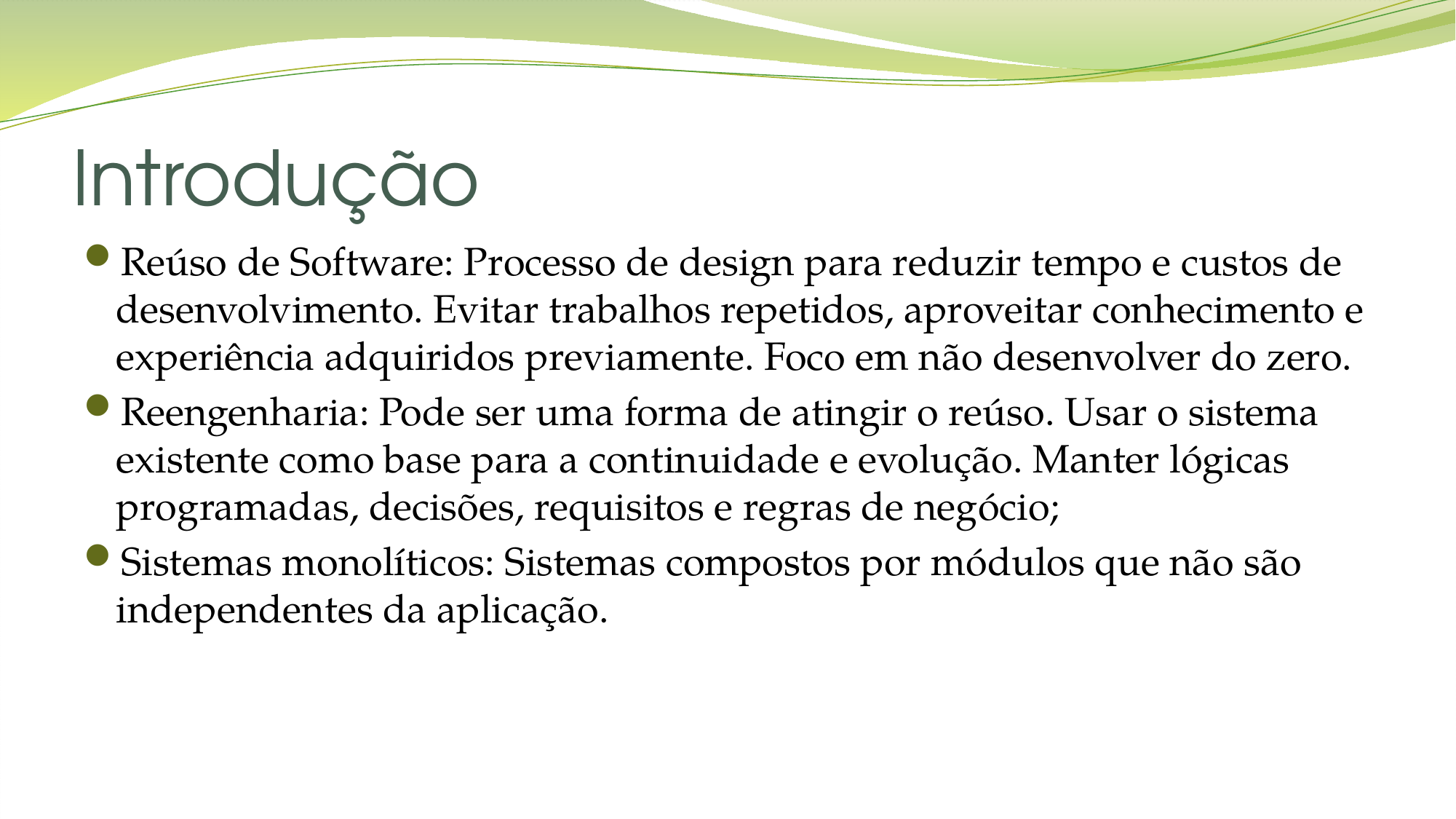

# Introdução
Reúso de Software: Processo de design para reduzir tempo e custos de desenvolvimento. Evitar trabalhos repetidos, aproveitar conhecimento e experiência adquiridos previamente. Foco em não desenvolver do zero.
Reengenharia: Pode ser uma forma de atingir o reúso. Usar o sistema existente como base para a continuidade e evolução. Manter lógicas programadas, decisões, requisitos e regras de negócio;
Sistemas monolíticos: Sistemas compostos por módulos que não são independentes da aplicação.